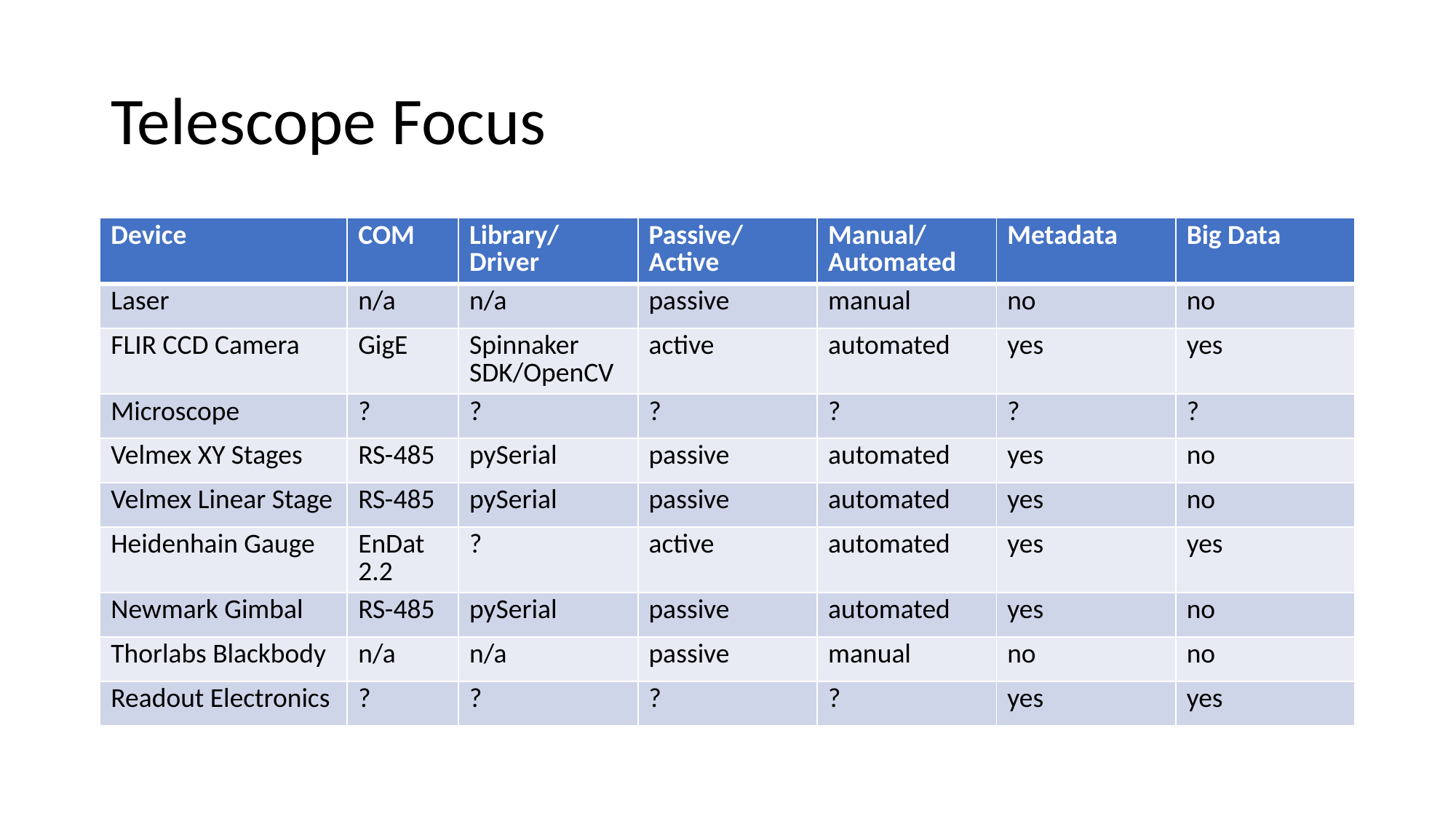

# Telescope Focus

| Device | COM | Library/ Driver | Passive/ Active | Manual/ Automated | Metadata | Big Data |
| --- | --- | --- | --- | --- | --- | --- |
| Laser | n/a | n/a | passive | manual | no | no |
| FLIR CCD Camera | GigE | Spinnaker SDK/OpenCV | active | automated | yes | yes |
| Microscope | ? | ? | ? | ? | ? | ? |
| Velmex XY Stages | RS-485 | pySerial | passive | automated | yes | no |
| Velmex Linear Stage | RS-485 | pySerial | passive | automated | yes | no |
| Heidenhain Gauge | EnDat 2.2 | ? | active | automated | yes | yes |
| Newmark Gimbal | RS-485 | pySerial | passive | automated | yes | no |
| Thorlabs Blackbody | n/a | n/a | passive | manual | no | no |
| Readout Electronics | ? | ? | ? | ? | yes | yes |